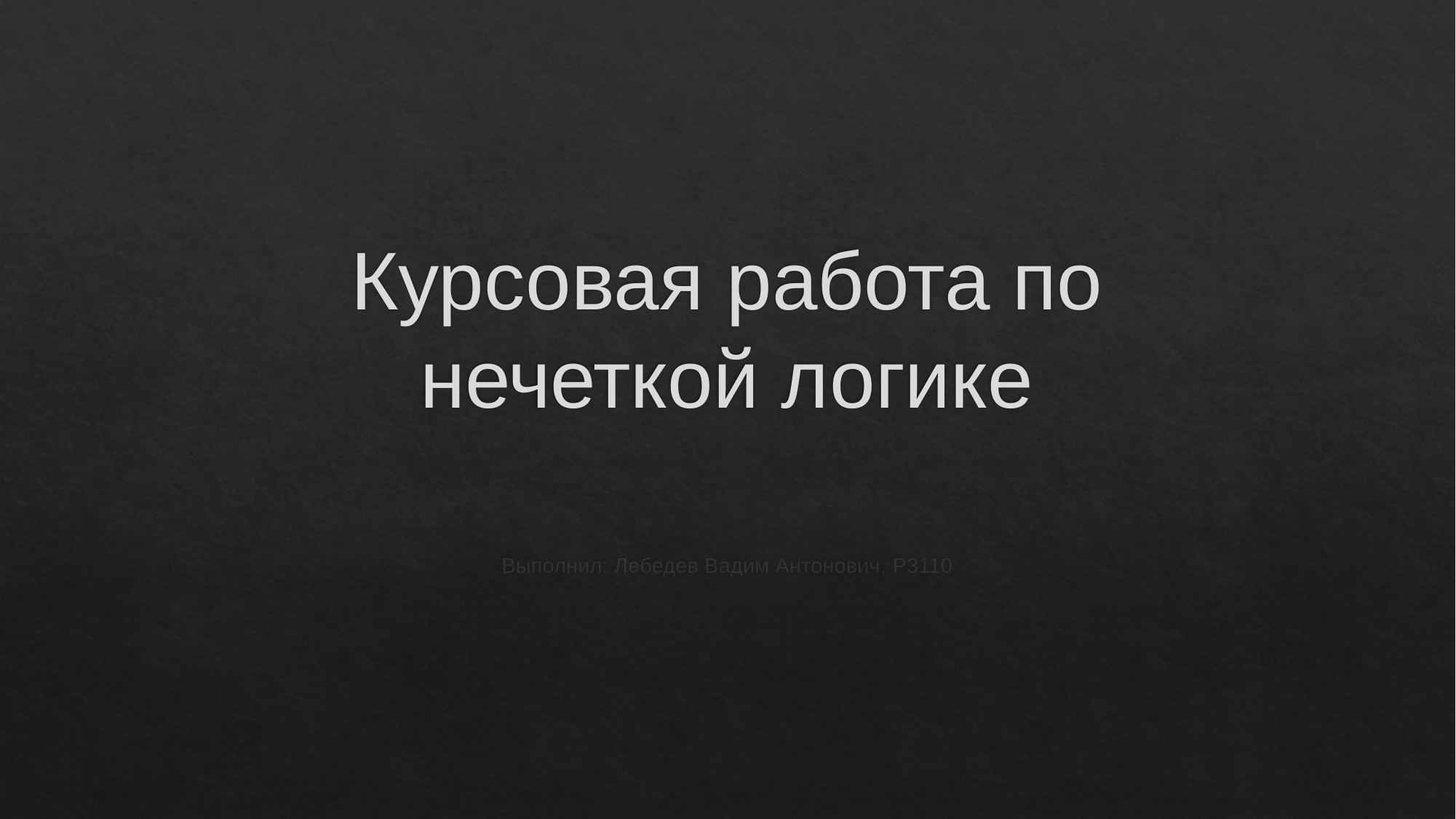

# Курсовая работа по нечеткой логике

Выполнил: Лебедев Вадим Антонович, P3110